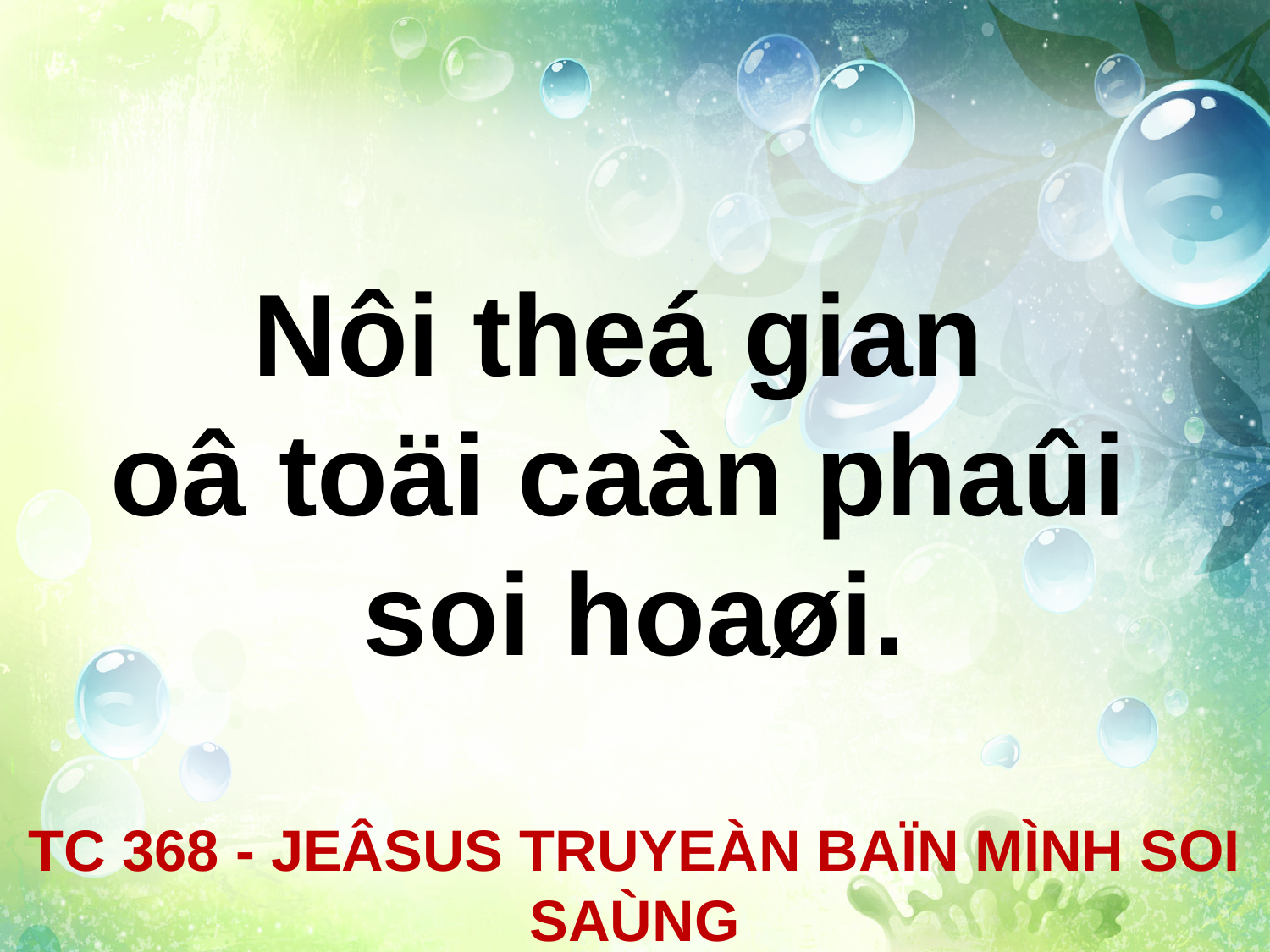

Nôi theá gian
oâ toäi caàn phaûi
soi hoaøi.
TC 368 - JEÂSUS TRUYEÀN BAÏN MÌNH SOI SAÙNG